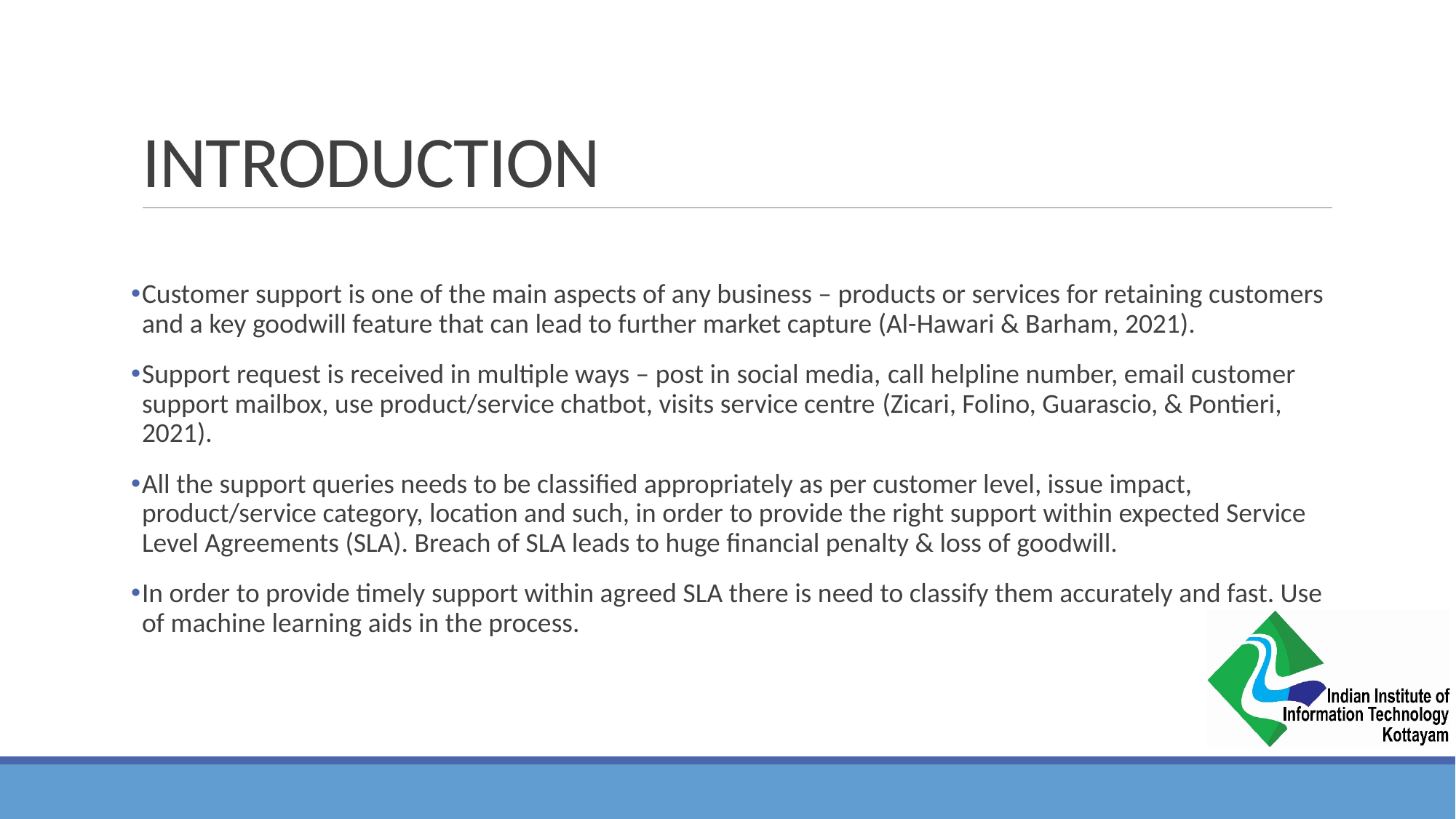

# INTRODUCTION

Customer support is one of the main aspects of any business – products or services for retaining customers and a key goodwill feature that can lead to further market capture (Al-Hawari & Barham, 2021).
Support request is received in multiple ways – post in social media, call helpline number, email customer support mailbox, use product/service chatbot, visits service centre (Zicari, Folino, Guarascio, & Pontieri, 2021).
All the support queries needs to be classified appropriately as per customer level, issue impact, product/service category, location and such, in order to provide the right support within expected Service Level Agreements (SLA). Breach of SLA leads to huge financial penalty & loss of goodwill.
In order to provide timely support within agreed SLA there is need to classify them accurately and fast. Use of machine learning aids in the process.